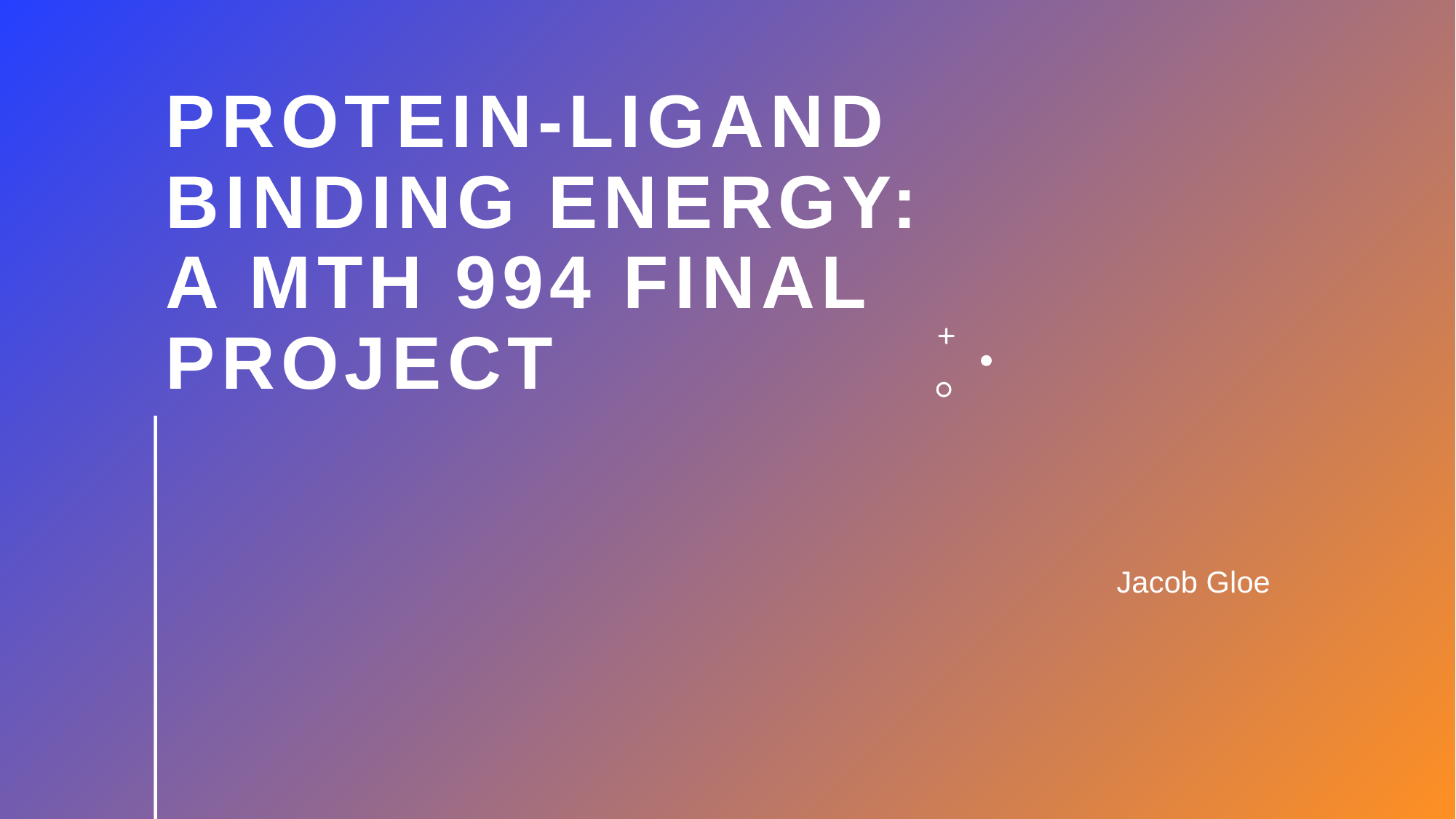

# Protein-Ligand Binding Energy: A MTH 994 Final Project
Jacob Gloe